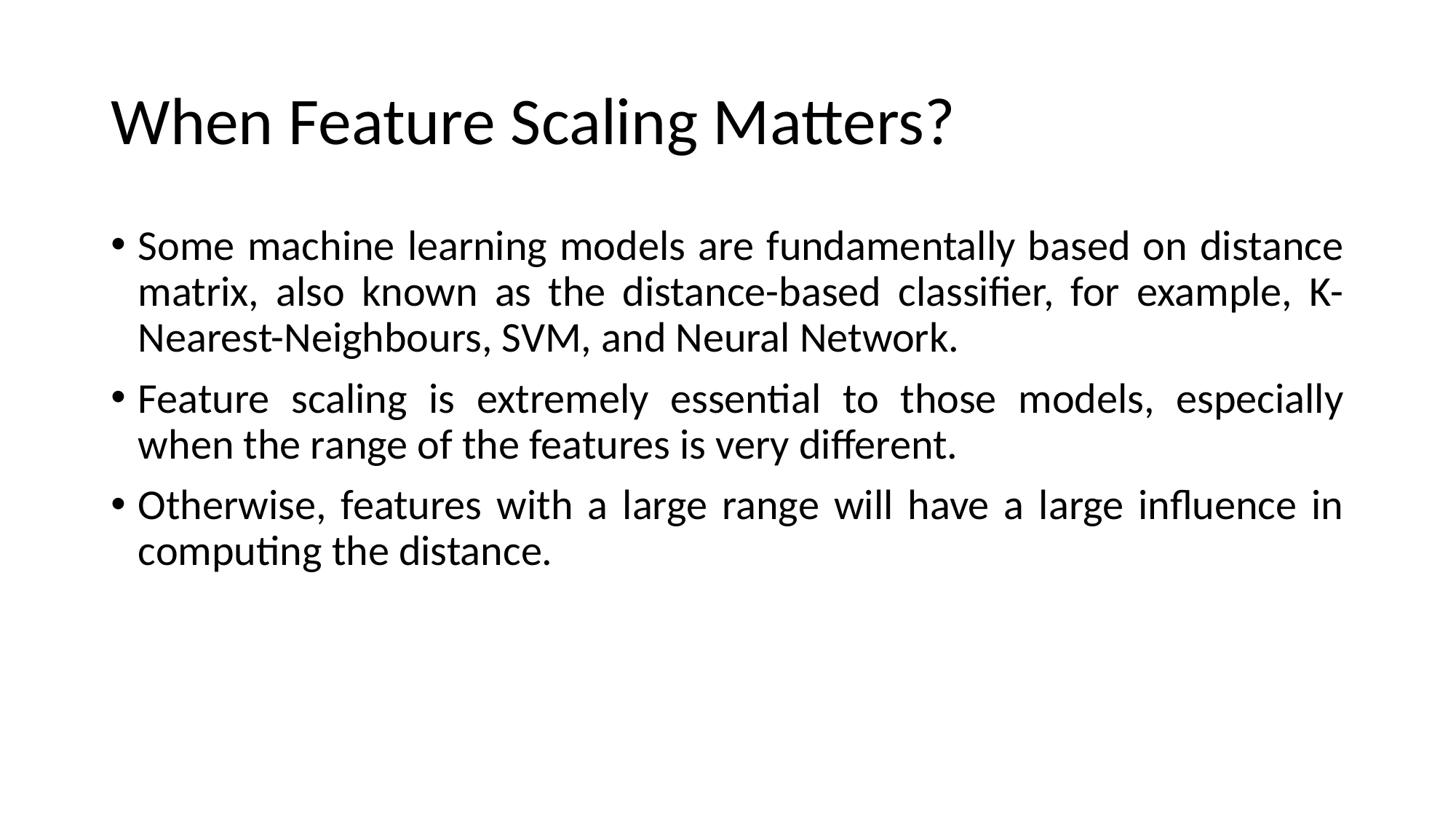

# When Feature Scaling Matters?
Some machine learning models are fundamentally based on distance matrix, also known as the distance-based classifier, for example, K-Nearest-Neighbours, SVM, and Neural Network.
Feature scaling is extremely essential to those models, especially when the range of the features is very different.
Otherwise, features with a large range will have a large influence in computing the distance.